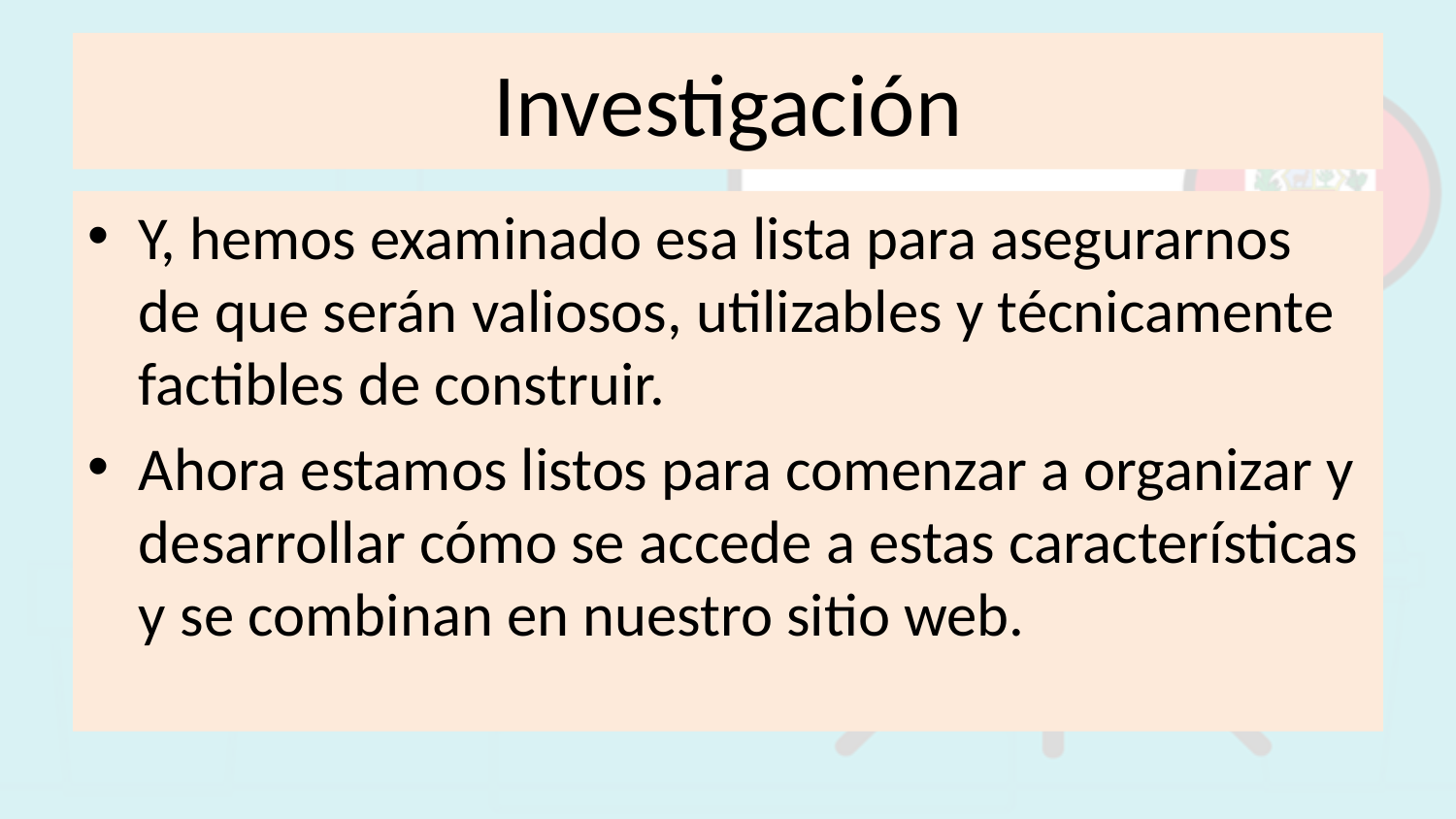

# Investigación
Y, hemos examinado esa lista para asegurarnos de que serán valiosos, utilizables y técnicamente factibles de construir.
Ahora estamos listos para comenzar a organizar y desarrollar cómo se accede a estas características y se combinan en nuestro sitio web.